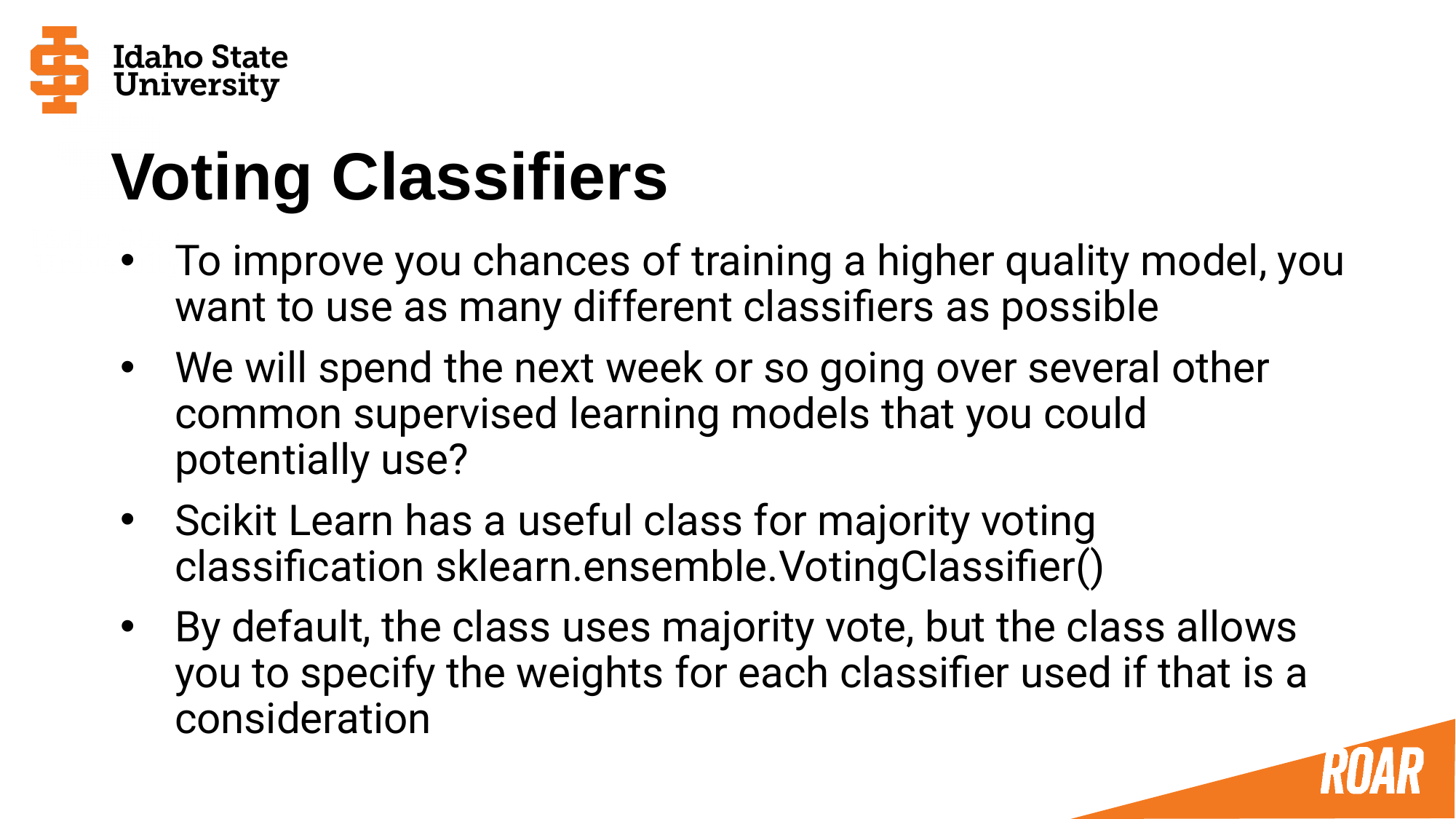

# Voting Classifiers
To improve you chances of training a higher quality model, you want to use as many different classifiers as possible
We will spend the next week or so going over several other common supervised learning models that you could potentially use?
Scikit Learn has a useful class for majority voting classification sklearn.ensemble.VotingClassifier()
By default, the class uses majority vote, but the class allows you to specify the weights for each classifier used if that is a consideration